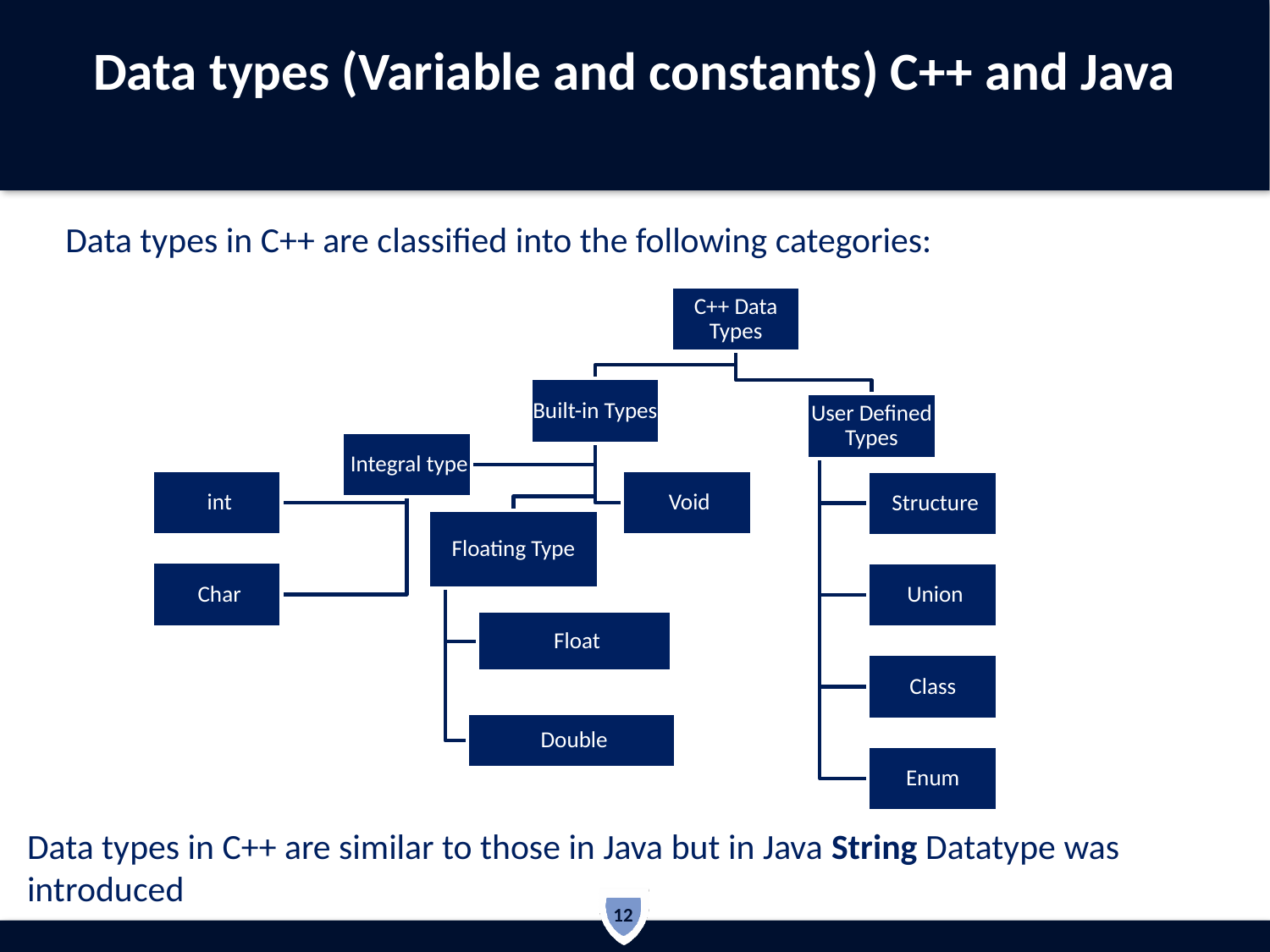

# Data types (Variable and constants) C++ and Java
Data types in C++ are classified into the following categories:

C++ Data Types
Built-in Types
Floating Type
 Float
 Double
 Integral type
 int
 Char
 Void
User Defined Types
 Structure
 Union
Class
Enum
Data types in C++ are similar to those in Java but in Java String Datatype was introduced

12